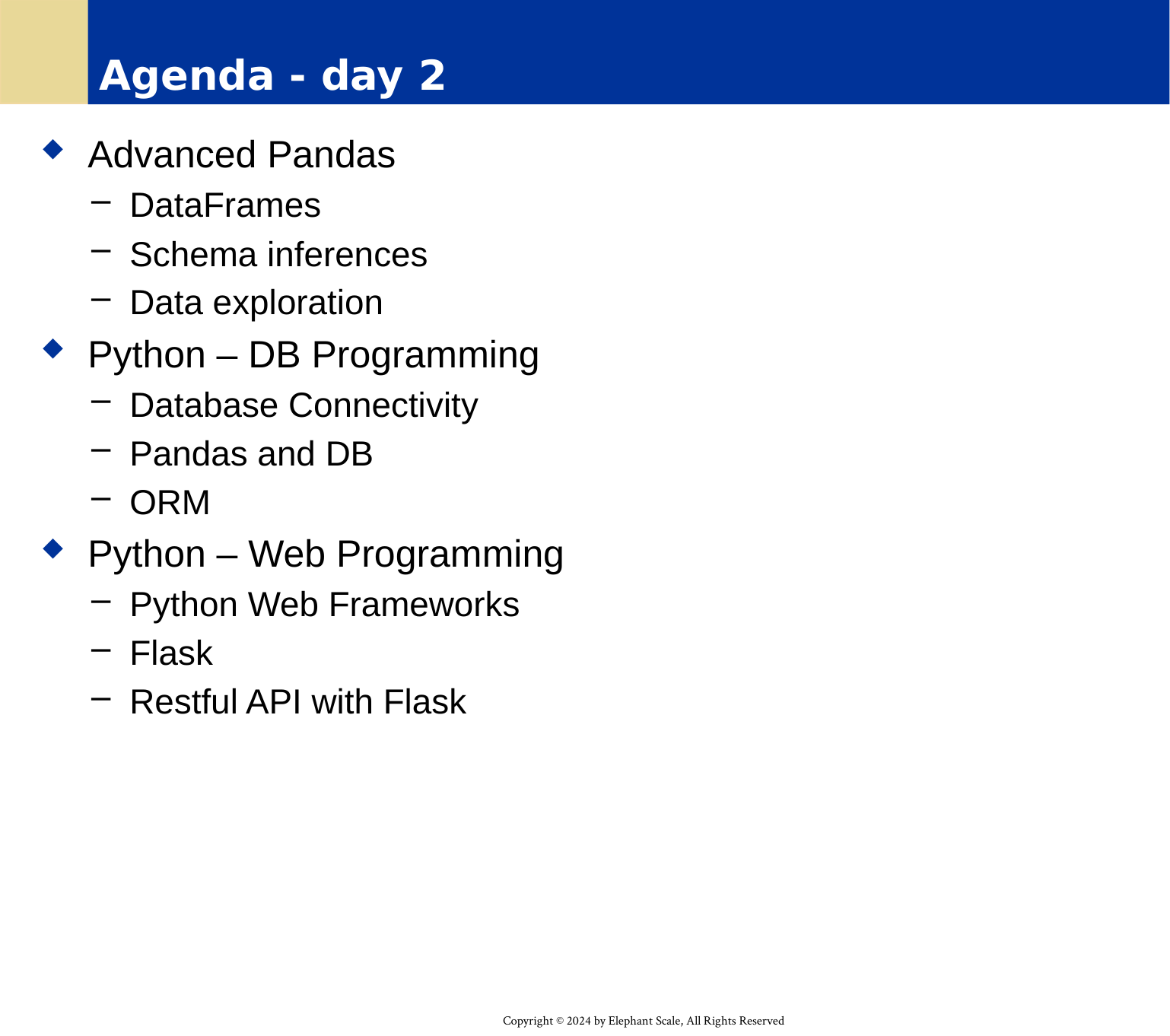

# Agenda - day 2
 Advanced Pandas
 DataFrames
 Schema inferences
 Data exploration
 Python – DB Programming
 Database Connectivity
 Pandas and DB
 ORM
 Python – Web Programming
 Python Web Frameworks
 Flask
 Restful API with Flask
Copyright © 2024 by Elephant Scale, All Rights Reserved